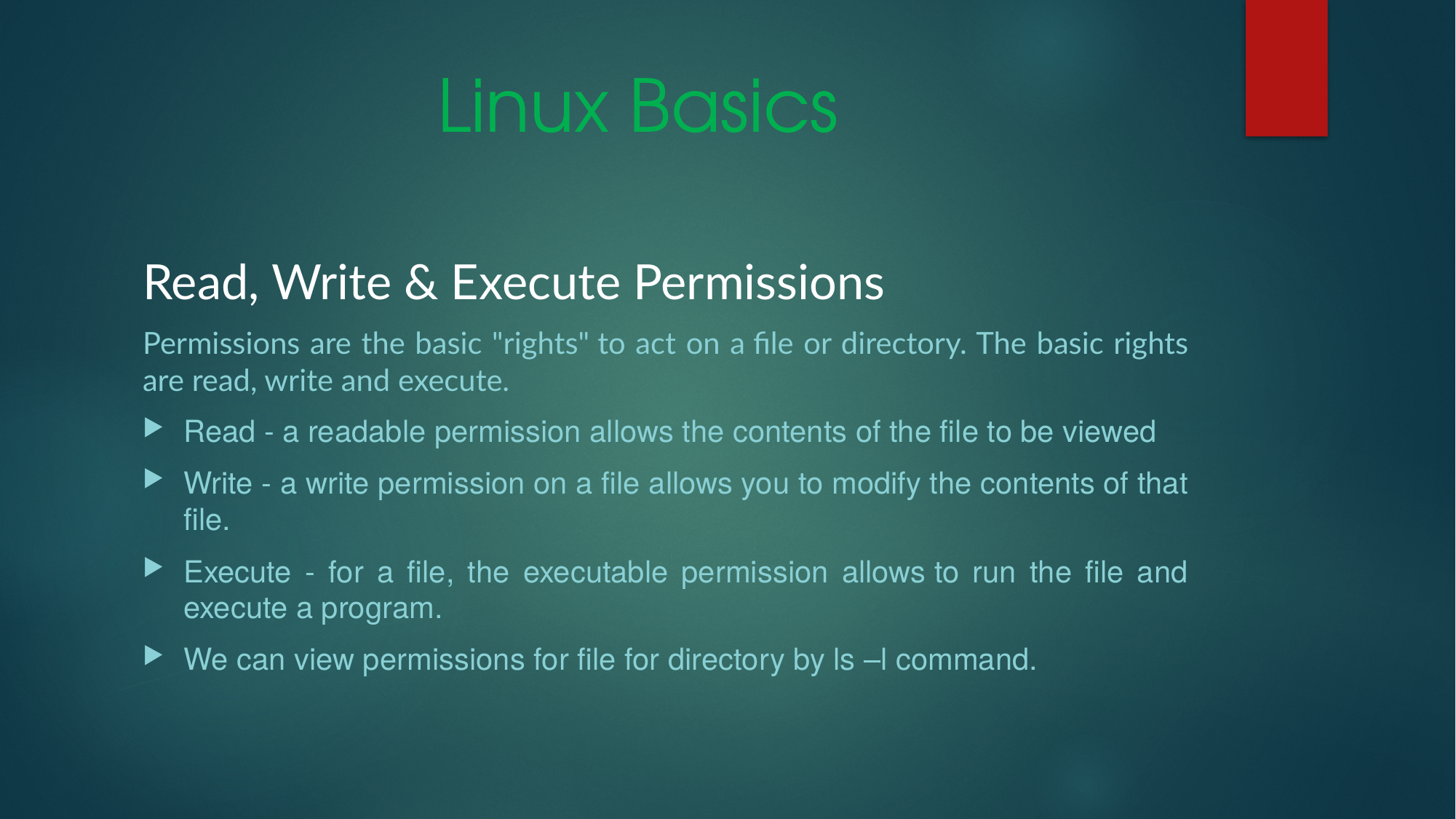

# Linux Basics
Read, Write & Execute Permissions
Permissions are the basic "rights" to act on a file or directory. The basic rights are read, write and execute.
Read - a readable permission allows the contents of the file to be viewed
Write - a write permission on a file allows you to modify the contents of that file.
Execute - for a file, the executable permission allows to run the file and execute a program.
We can view permissions for file for directory by ls –l command.